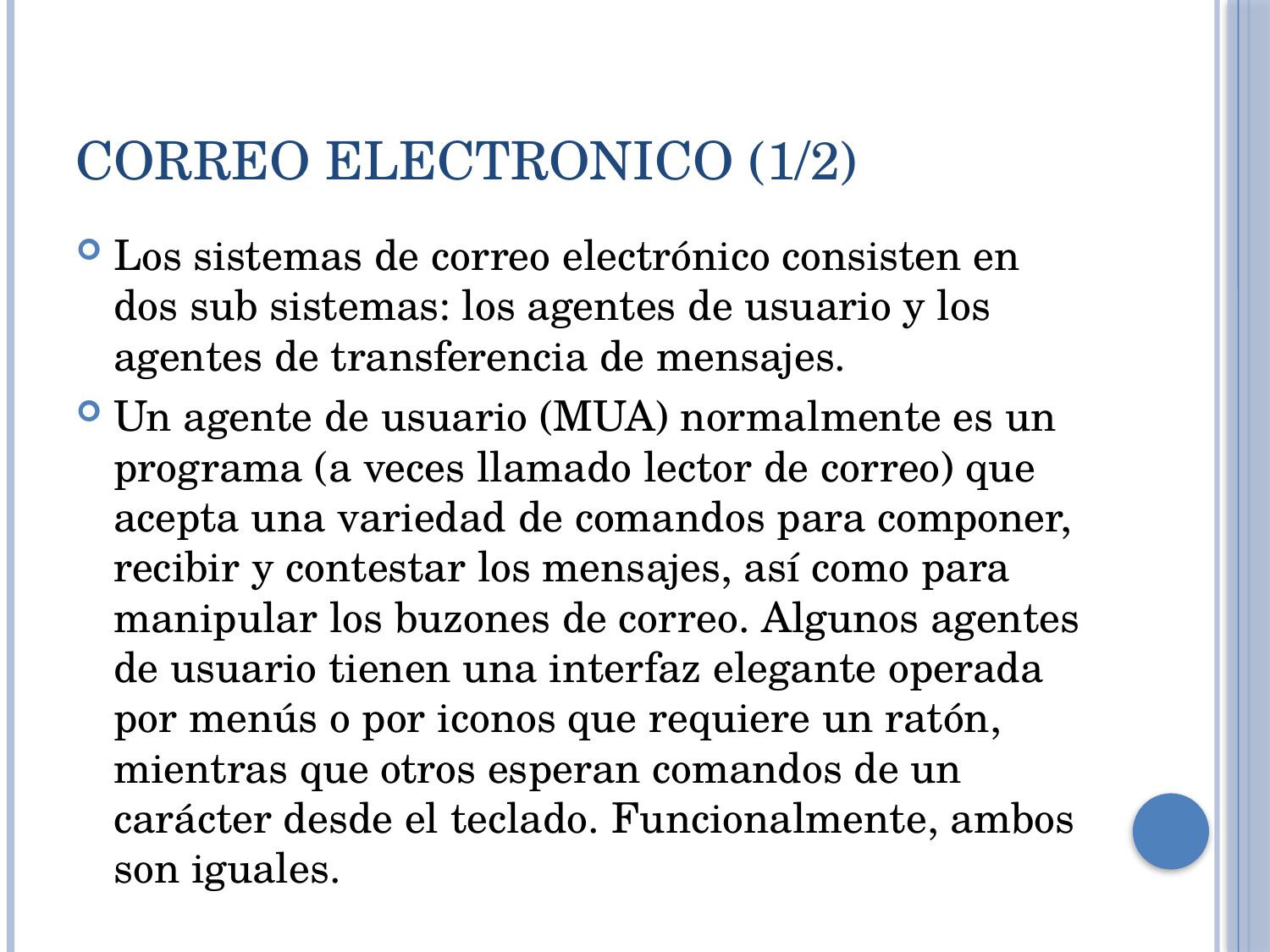

# Correo Electronico (1/2)
Los sistemas de correo electrónico consisten en dos sub sistemas: los agentes de usuario y los agentes de transferencia de mensajes.
Un agente de usuario (MUA) normalmente es un programa (a veces llamado lector de correo) que acepta una variedad de comandos para componer, recibir y contestar los mensajes, así como para manipular los buzones de correo. Algunos agentes de usuario tienen una interfaz elegante operada por menús o por iconos que requiere un ratón, mientras que otros esperan comandos de un carácter desde el teclado. Funcionalmente, ambos son iguales.